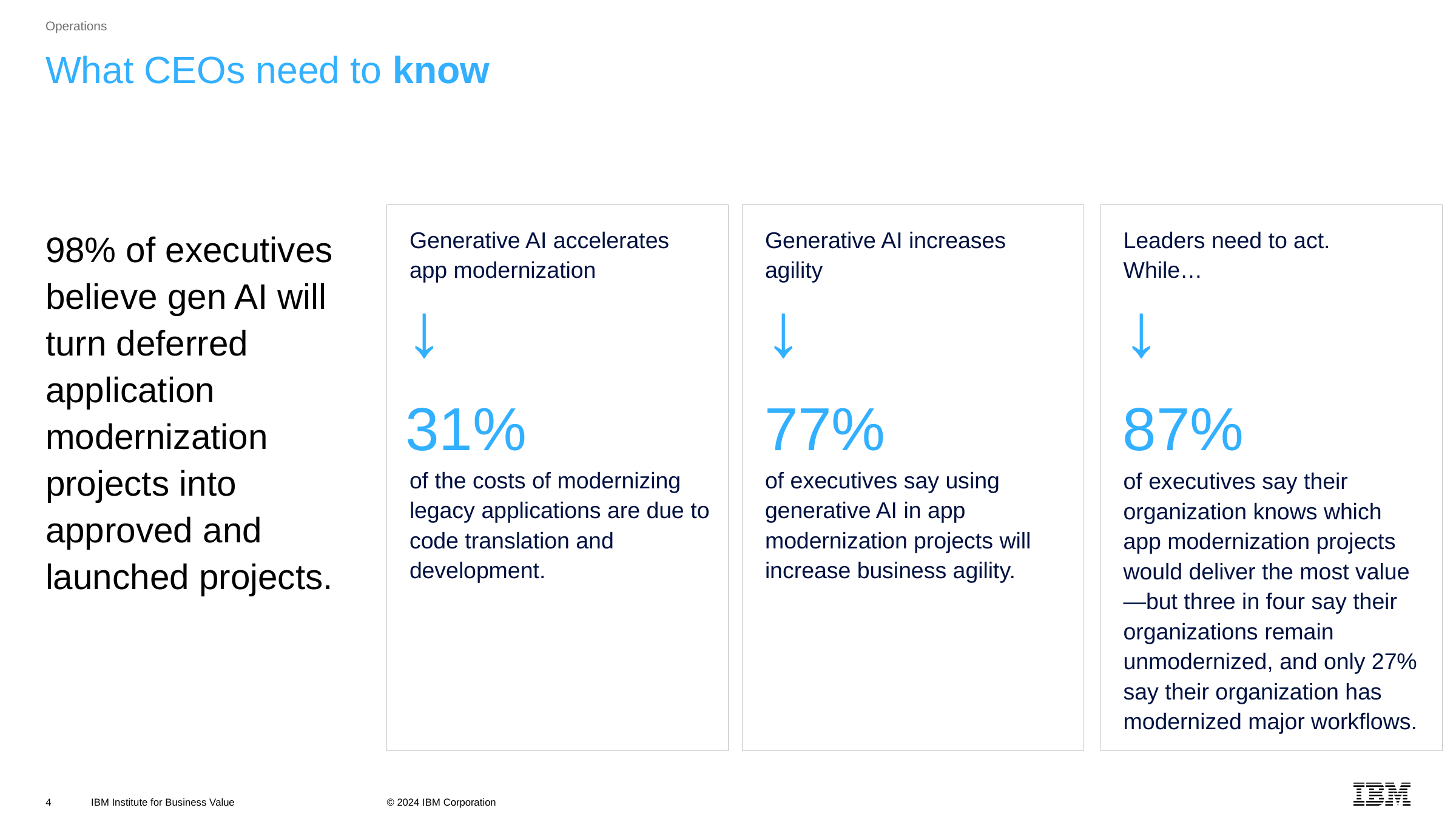

Operations
# What CEOs need to know
98% of executives believe gen AI will turn deferred application modernization projects into approved and launched projects.
Generative AI accelerates app modernization
of the costs of modernizing legacy applications are due to code translation and development.
Generative AI increases agility
of executives say using generative AI in app modernization projects will increase business agility.
Leaders need to act.
While…

of executives say their organization knows which app modernization projects would deliver the most value—but three in four say their organizations remain unmodernized, and only 27% say their organization has modernized major workflows.
↓
31%
↓
77%
↓
87%